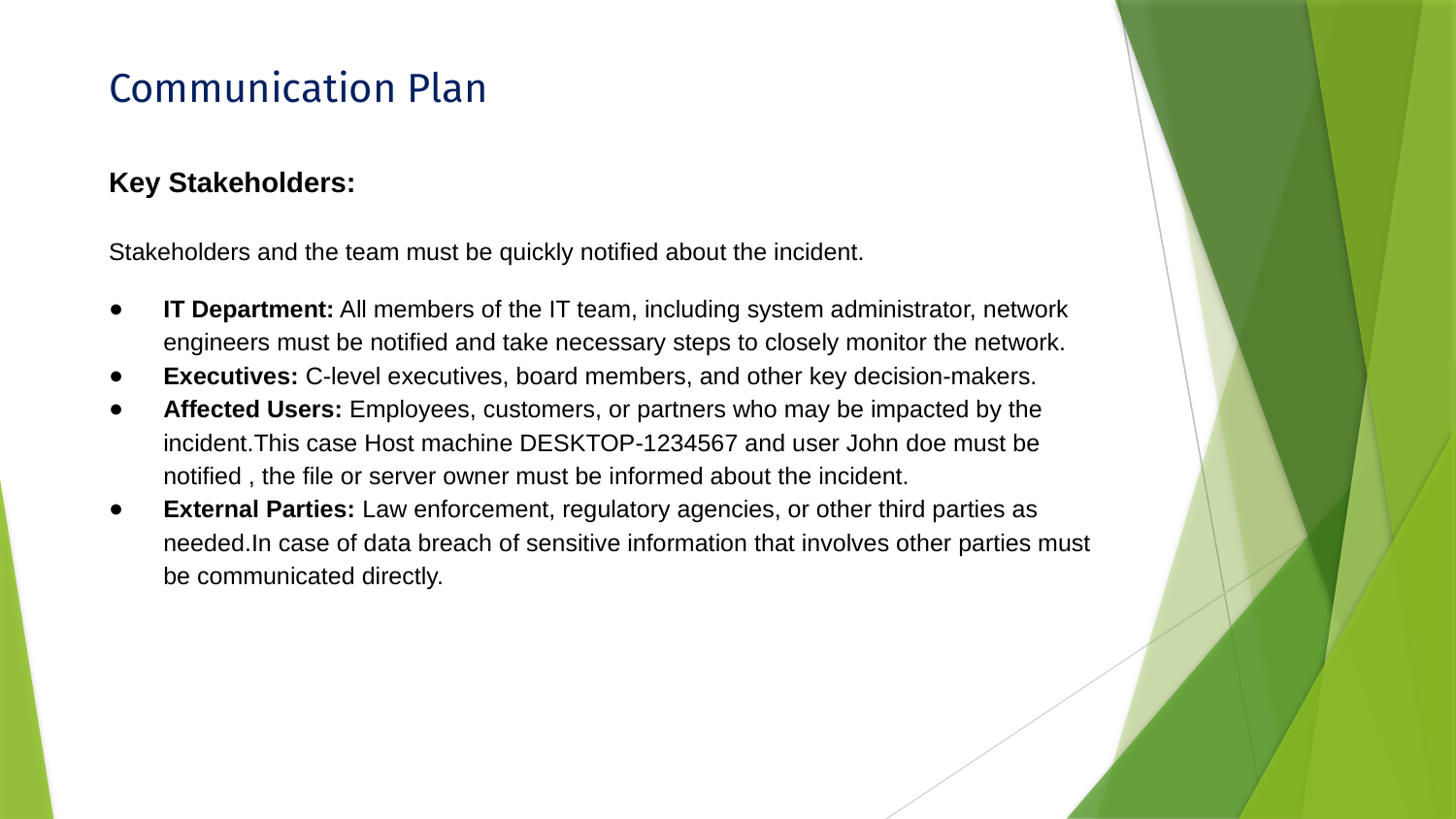

Communication Plan

Key Stakeholders:

Stakeholders and the team must be quickly notified about the incident.
IT Department: All members of the IT team, including system administrator, network engineers must be notified and take necessary steps to closely monitor the network.
Executives: C-level executives, board members, and other key decision-makers.
Affected Users: Employees, customers, or partners who may be impacted by the incident.This case Host machine DESKTOP-1234567 and user John doe must be notified , the file or server owner must be informed about the incident.
External Parties: Law enforcement, regulatory agencies, or other third parties as needed.In case of data breach of sensitive information that involves other parties must be communicated directly.